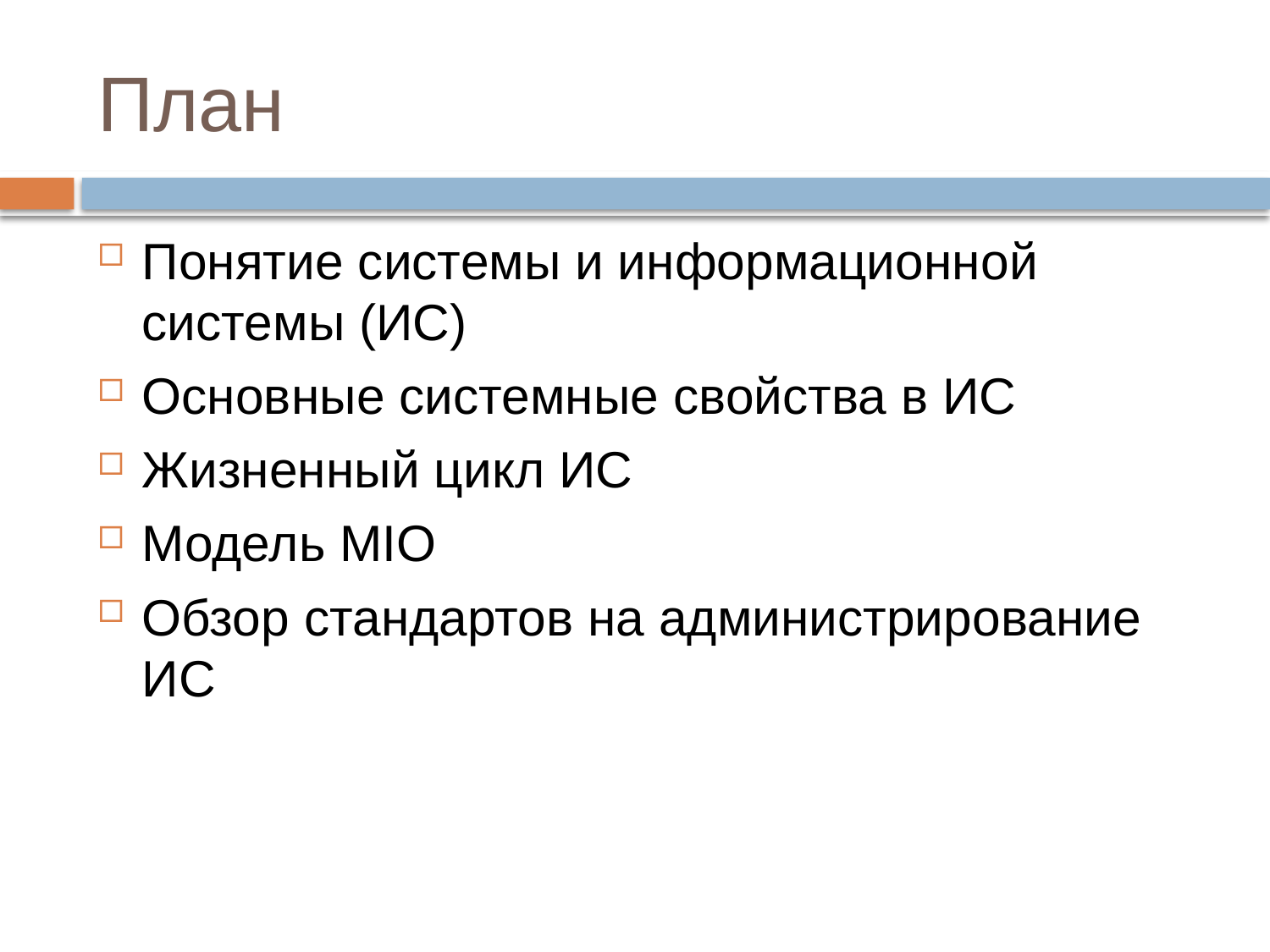

# План
Понятие системы и информационной системы (ИС)
Основные системные свойства в ИС
Жизненный цикл ИС
Модель MIO
Обзор стандартов на администрирование ИС